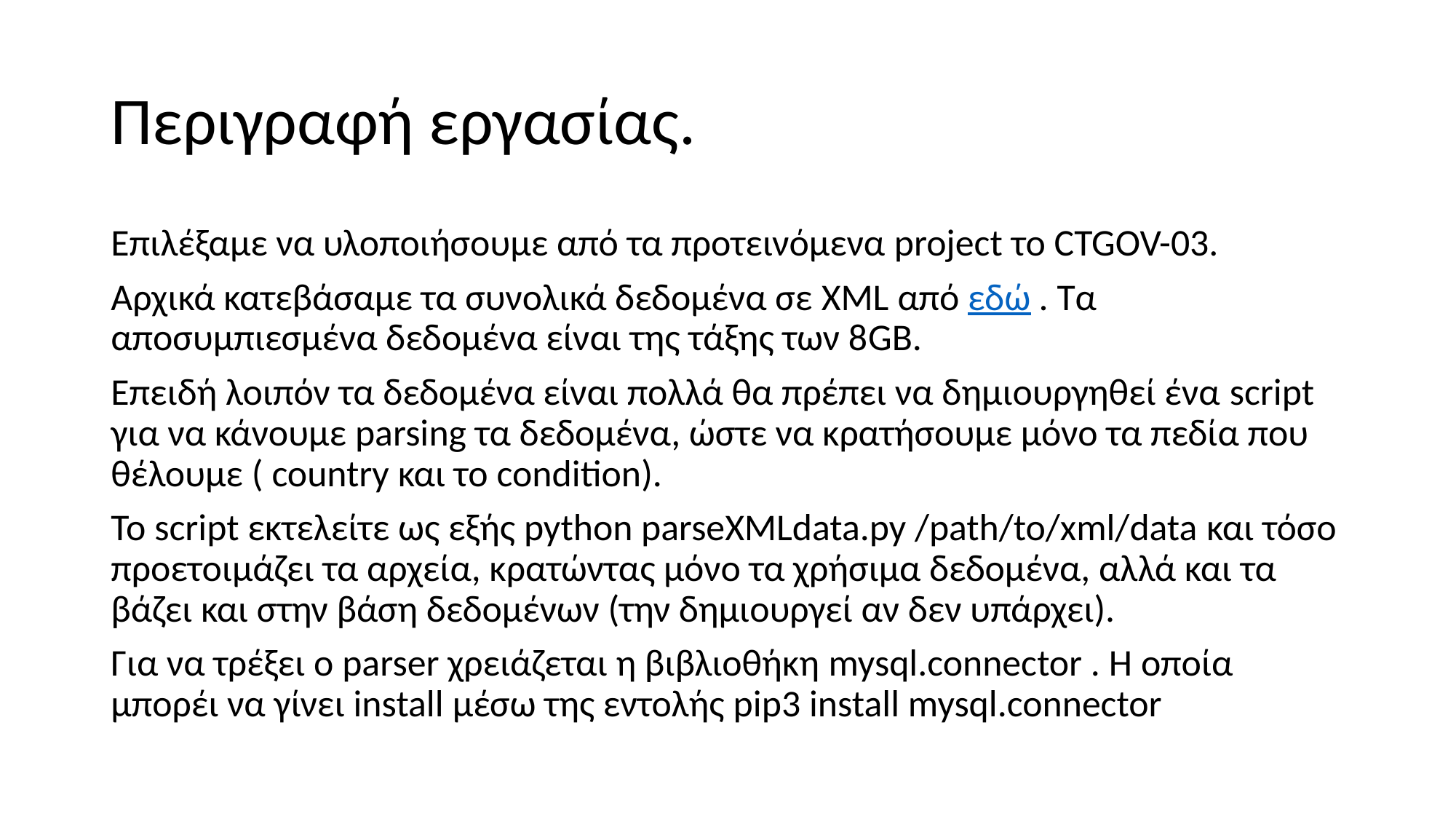

# Περιγραφή εργασίας.
Επιλέξαμε να υλοποιήσουμε από τα προτεινόμενα project το CTGOV-03.
Αρχικά κατεβάσαμε τα συνολικά δεδομένα σε XML από εδώ . Τα αποσυμπιεσμένα δεδομένα είναι της τάξης των 8GB.
Επειδή λοιπόν τα δεδομένα είναι πολλά θα πρέπει να δημιουργηθεί ένα script για να κάνουμε parsing τα δεδομένα, ώστε να κρατήσουμε μόνο τα πεδία που θέλουμε ( country και το condition).
Το script εκτελείτε ως εξής python parseXMLdata.py /path/to/xml/data και τόσο προετοιμάζει τα αρχεία, κρατώντας μόνο τα χρήσιμα δεδομένα, αλλά και τα βάζει και στην βάση δεδομένων (την δημιουργεί αν δεν υπάρχει).
Για να τρέξει ο parser χρειάζεται η βιβλιοθήκη mysql.connector . Η οποία μπορέι να γίνει install μέσω της εντολής pip3 install mysql.connector